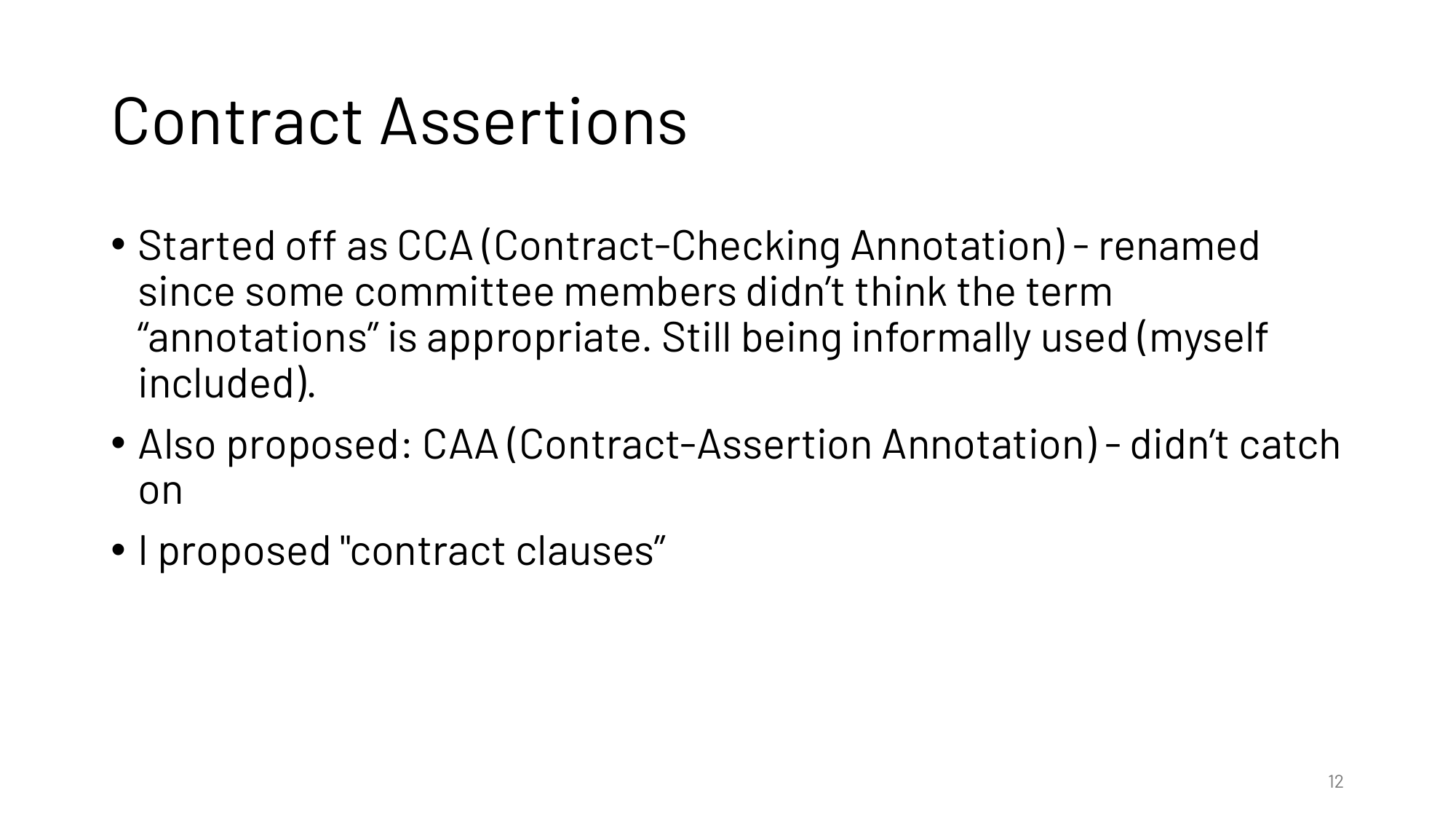

# Contract Assertions
Started off as CCA (Contract-Checking Annotation) - renamed since some committee members didn’t think the term “annotations” is appropriate. Still being informally used (myself included).
Also proposed: CAA (Contract-Assertion Annotation) - didn’t catch on
I proposed "contract clauses”

12